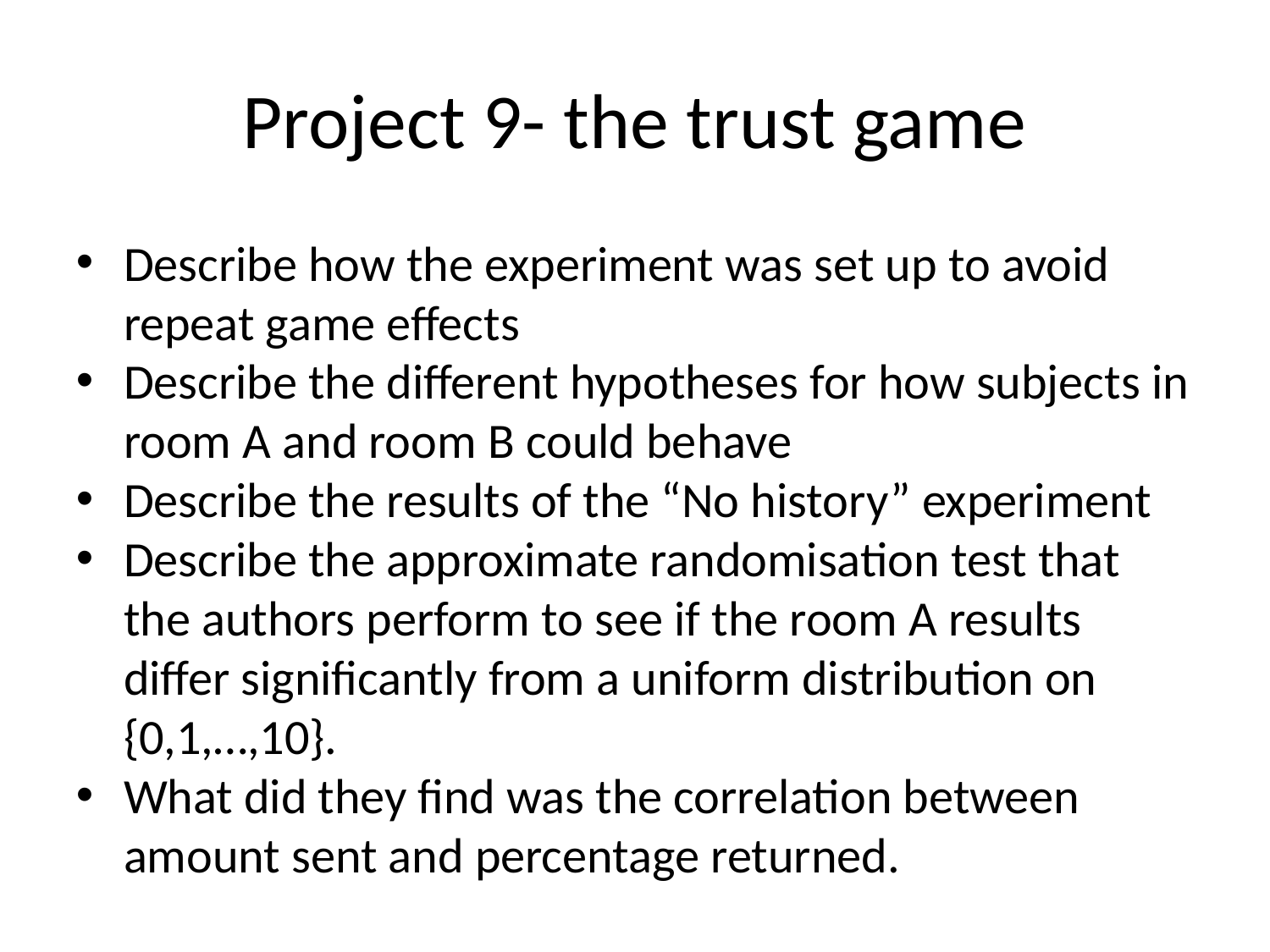

Project 9- the trust game
Describe how the experiment was set up to avoid repeat game effects
Describe the different hypotheses for how subjects in room A and room B could behave
Describe the results of the “No history” experiment
Describe the approximate randomisation test that the authors perform to see if the room A results differ significantly from a uniform distribution on {0,1,…,10}.
What did they find was the correlation between amount sent and percentage returned.